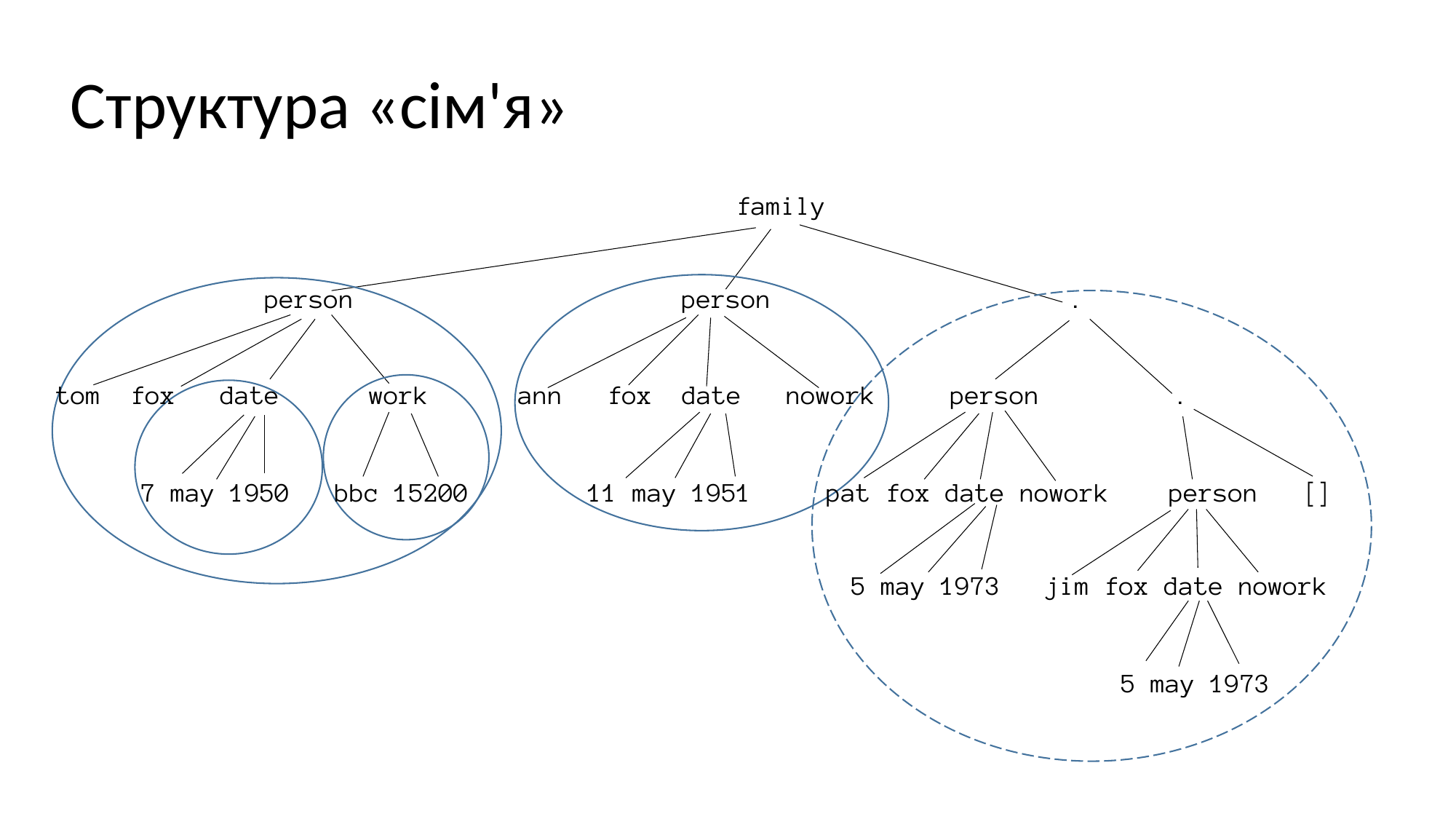

# Структура «сім'я»

family

person                      person                    .

tom  fox   date      work      ann   fox  date   nowork     person         .

     7 may 1950   bbc 15200        11 may 1951     pat fox date nowork    person   []

                                                    5 may 1973   jim fox date nowork

5 may 1973